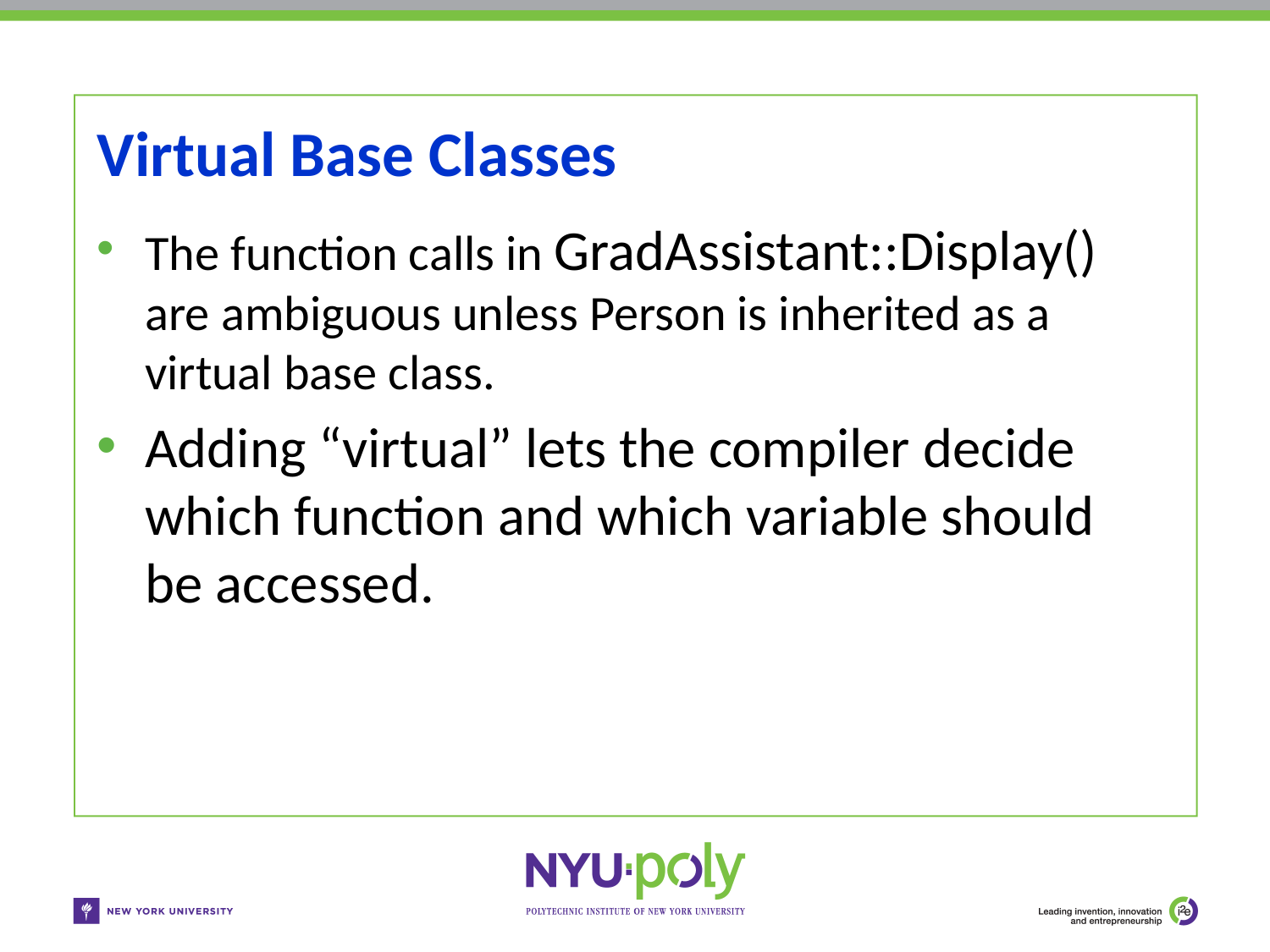

# Virtual Base Classes
The function calls in GradAssistant::Display() are ambiguous unless Person is inherited as a virtual base class.
Adding “virtual” lets the compiler decide which function and which variable should be accessed.